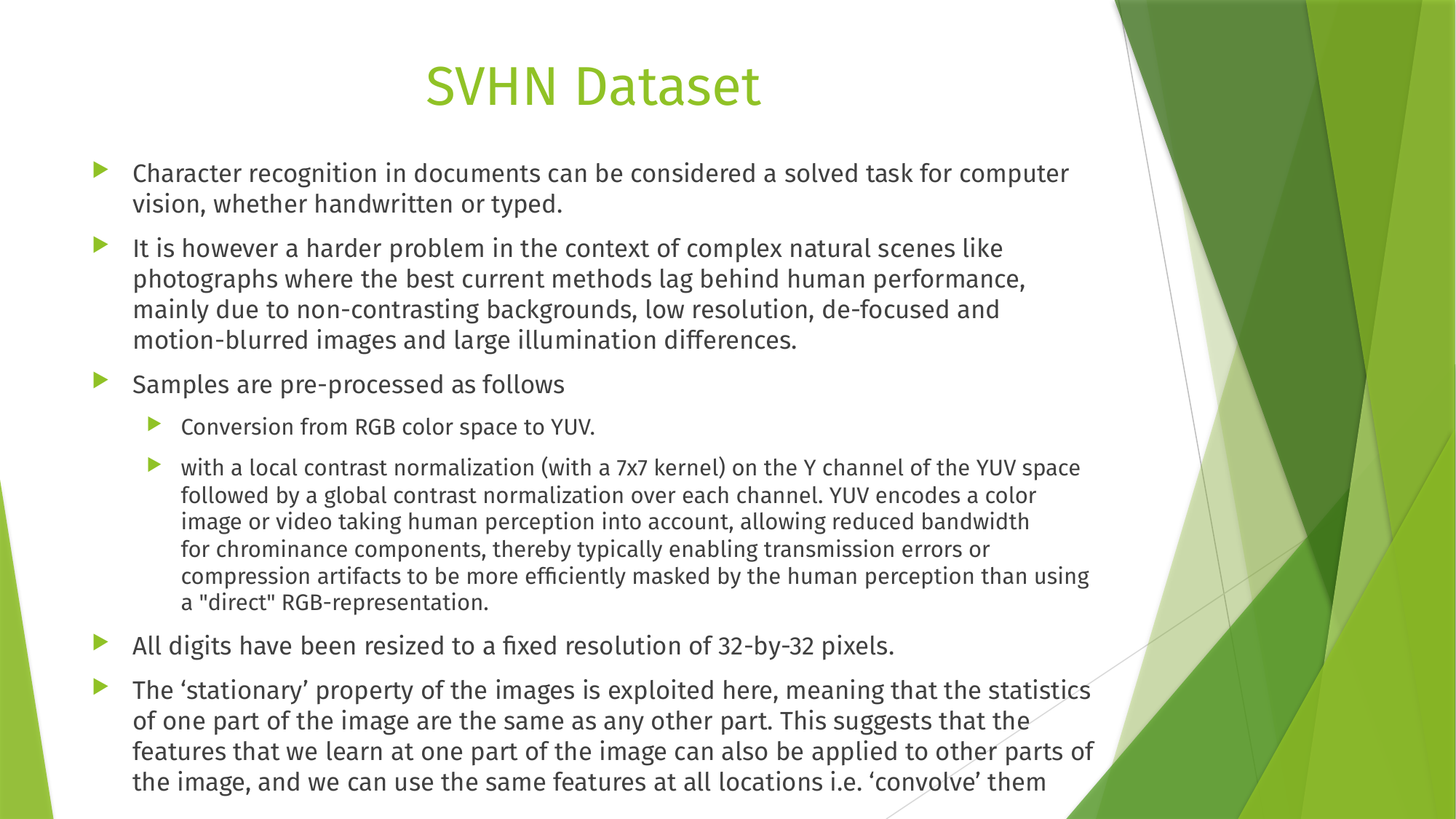

# SVHN Dataset
Character recognition in documents can be considered a solved task for computer vision, whether handwritten or typed.
It is however a harder problem in the context of complex natural scenes like photographs where the best current methods lag behind human performance, mainly due to non-contrasting backgrounds, low resolution, de-focused and motion-blurred images and large illumination differences.
Samples are pre-processed as follows
Conversion from RGB color space to YUV.
with a local contrast normalization (with a 7x7 kernel) on the Y channel of the YUV space followed by a global contrast normalization over each channel. YUV encodes a color image or video taking human perception into account, allowing reduced bandwidth for chrominance components, thereby typically enabling transmission errors or compression artifacts to be more efficiently masked by the human perception than using a "direct" RGB-representation.
All digits have been resized to a fixed resolution of 32-by-32 pixels.
The ‘stationary’ property of the images is exploited here, meaning that the statistics of one part of the image are the same as any other part. This suggests that the features that we learn at one part of the image can also be applied to other parts of the image, and we can use the same features at all locations i.e. ‘convolve’ them